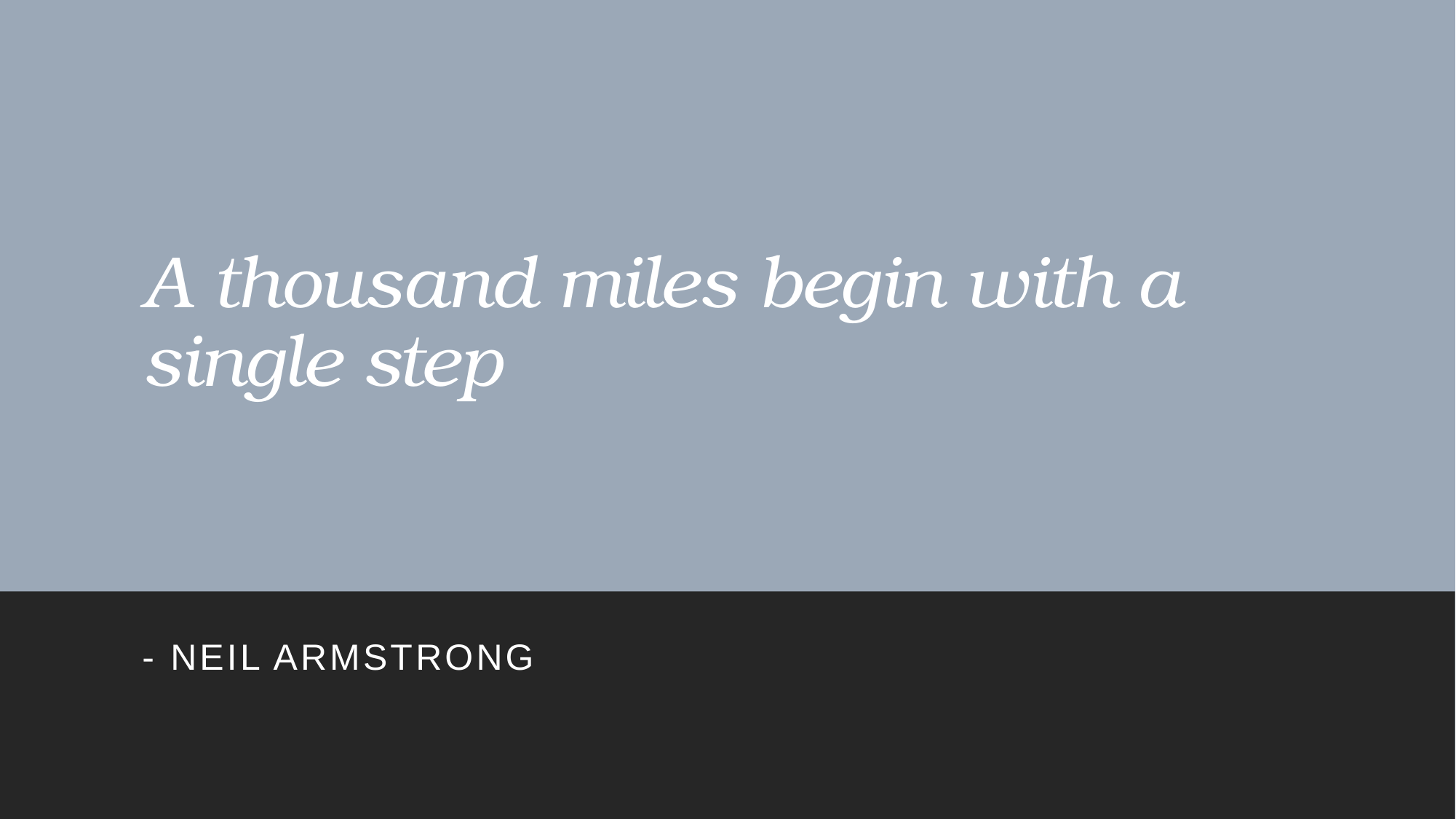

# A thousand miles begin with a single step

- Neil Armstrong